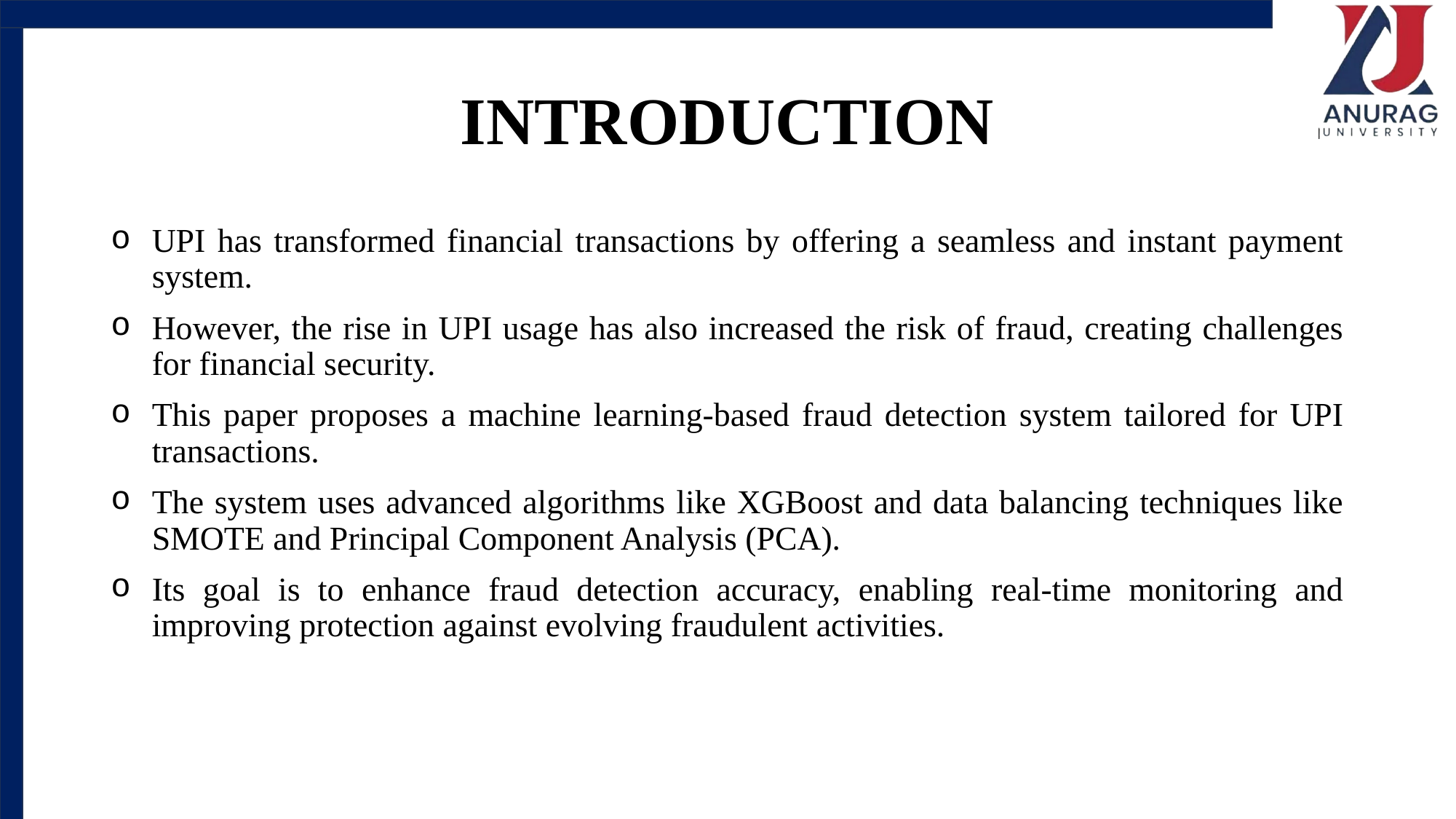

# INTRODUCTION
UPI has transformed financial transactions by offering a seamless and instant payment system.
However, the rise in UPI usage has also increased the risk of fraud, creating challenges for financial security.
This paper proposes a machine learning-based fraud detection system tailored for UPI transactions.
The system uses advanced algorithms like XGBoost and data balancing techniques like SMOTE and Principal Component Analysis (PCA).
Its goal is to enhance fraud detection accuracy, enabling real-time monitoring and improving protection against evolving fraudulent activities.